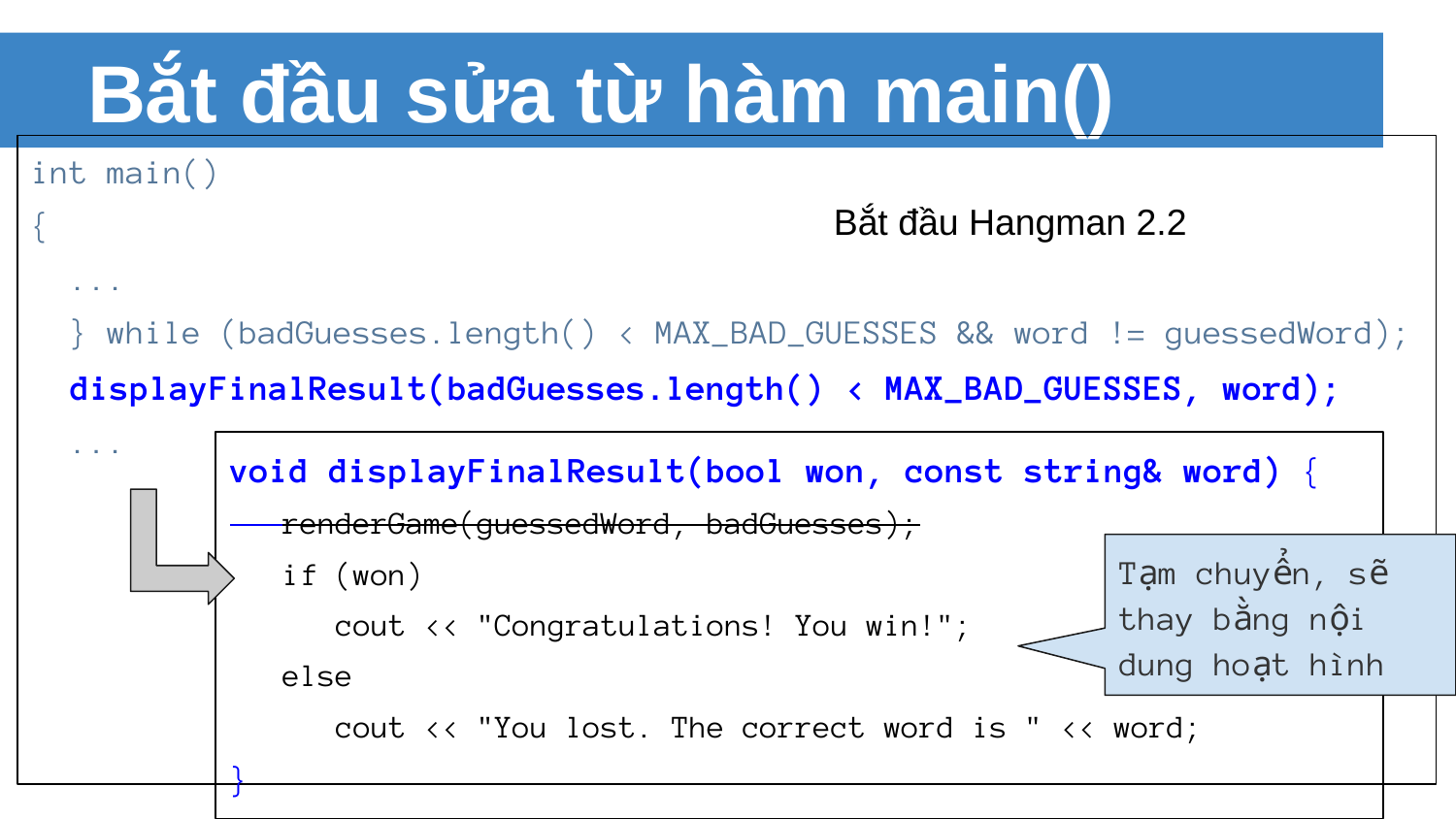

# Bắt đầu sửa từ hàm main()
int main()
{
  ...
  } while (badGuesses.length() < MAX_BAD_GUESSES && word != guessedWord);
  displayFinalResult(badGuesses.length() < MAX_BAD_GUESSES, word);
  ...
Bắt đầu Hangman 2.2
void displayFinalResult(bool won, const string& word) {
   renderGame(guessedWord, badGuesses);
   if (won)
      cout << "Congratulations! You win!";
   else
      cout << "You lost. The correct word is " << word;
}

Tạm chuyển, sẽ thay bằng nội dung hoạt hình